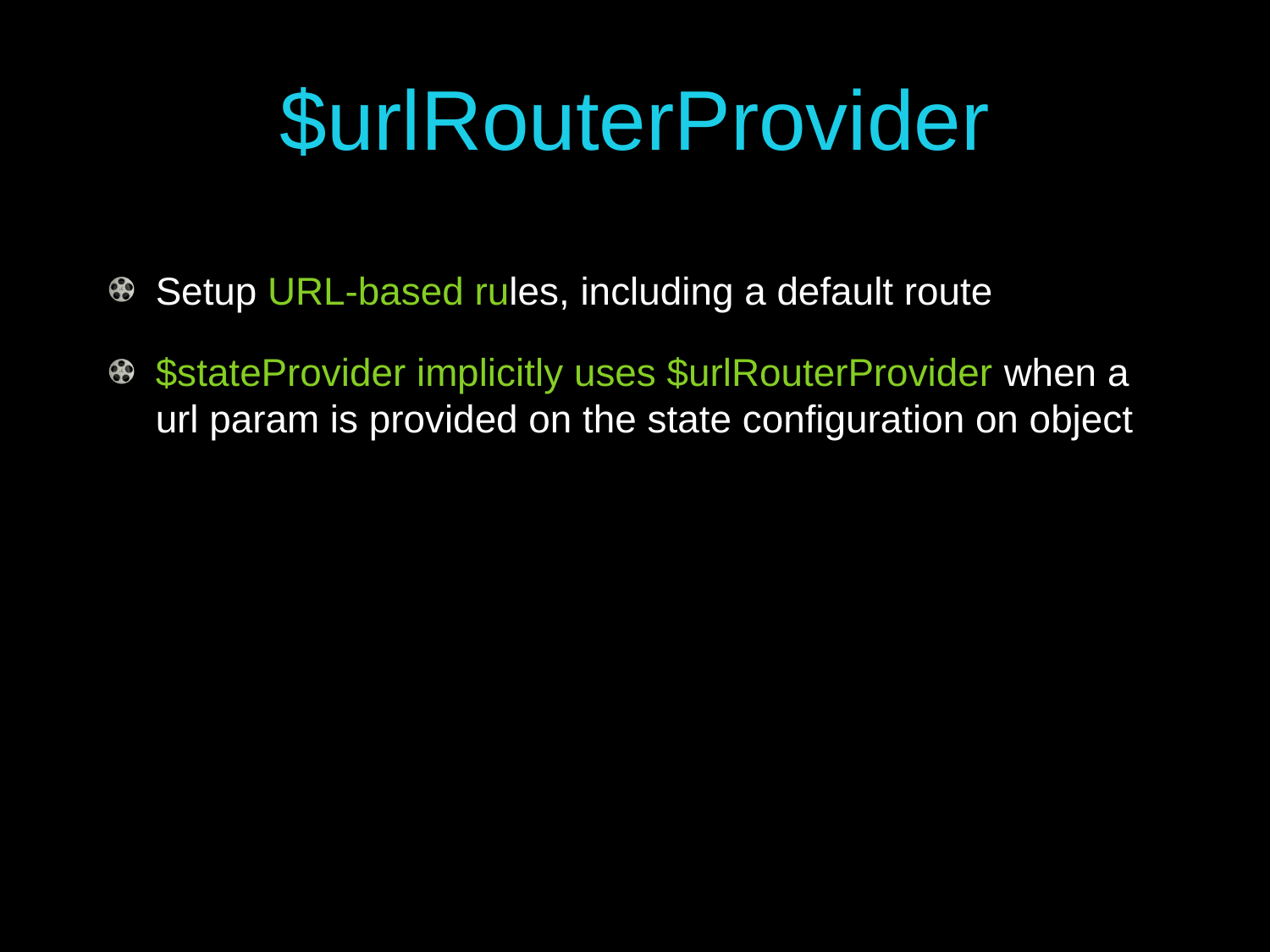

# $urlRouterProvider
Setup URL-based rules, including a default route
$stateProvider implicitly uses $urlRouterProvider when a url param is provided on the state configuration on object